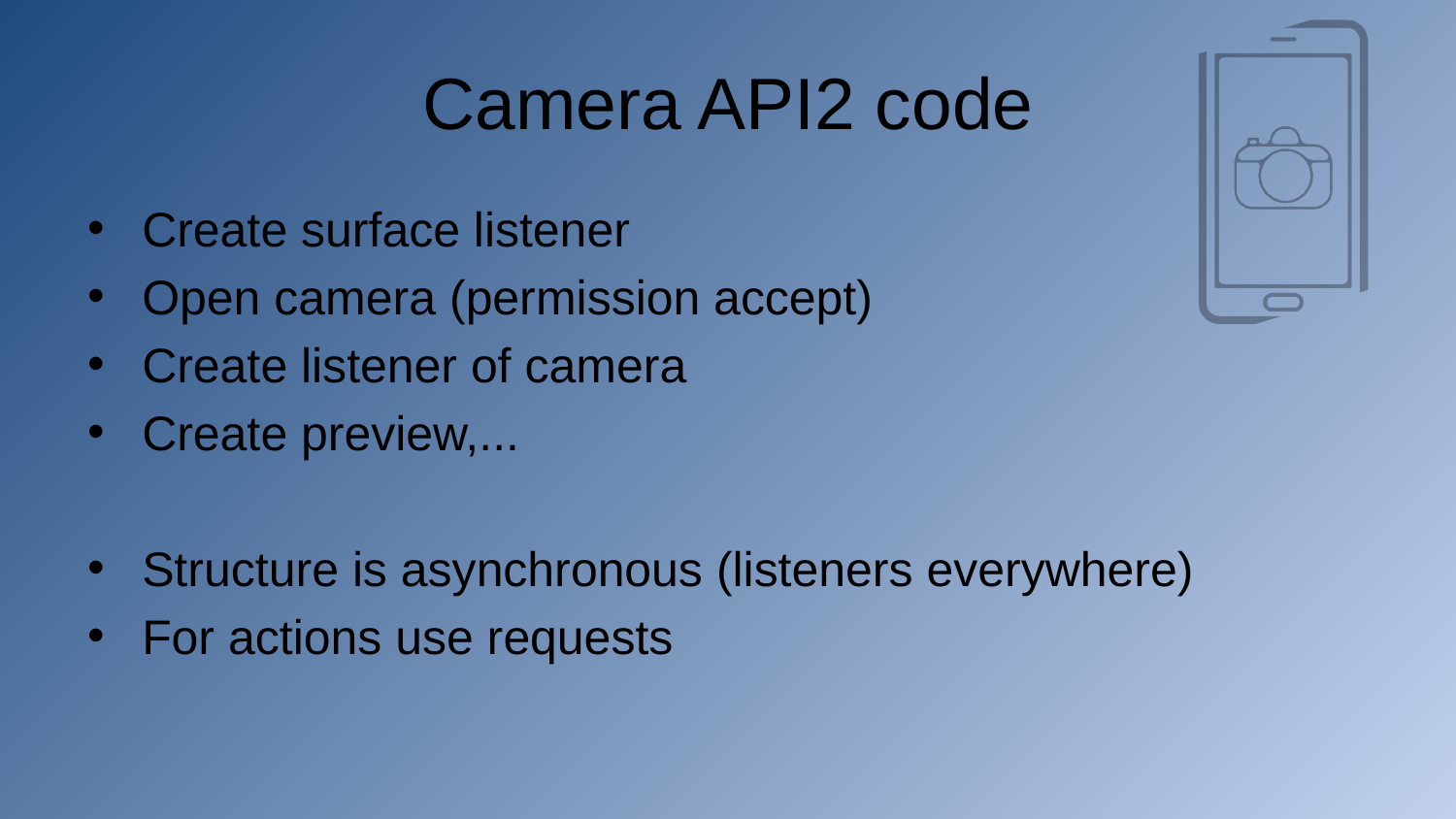

# Camera API2 code
Create surface listener
Open camera (permission accept)
Create listener of camera
Create preview,...

Structure is asynchronous (listeners everywhere)
For actions use requests